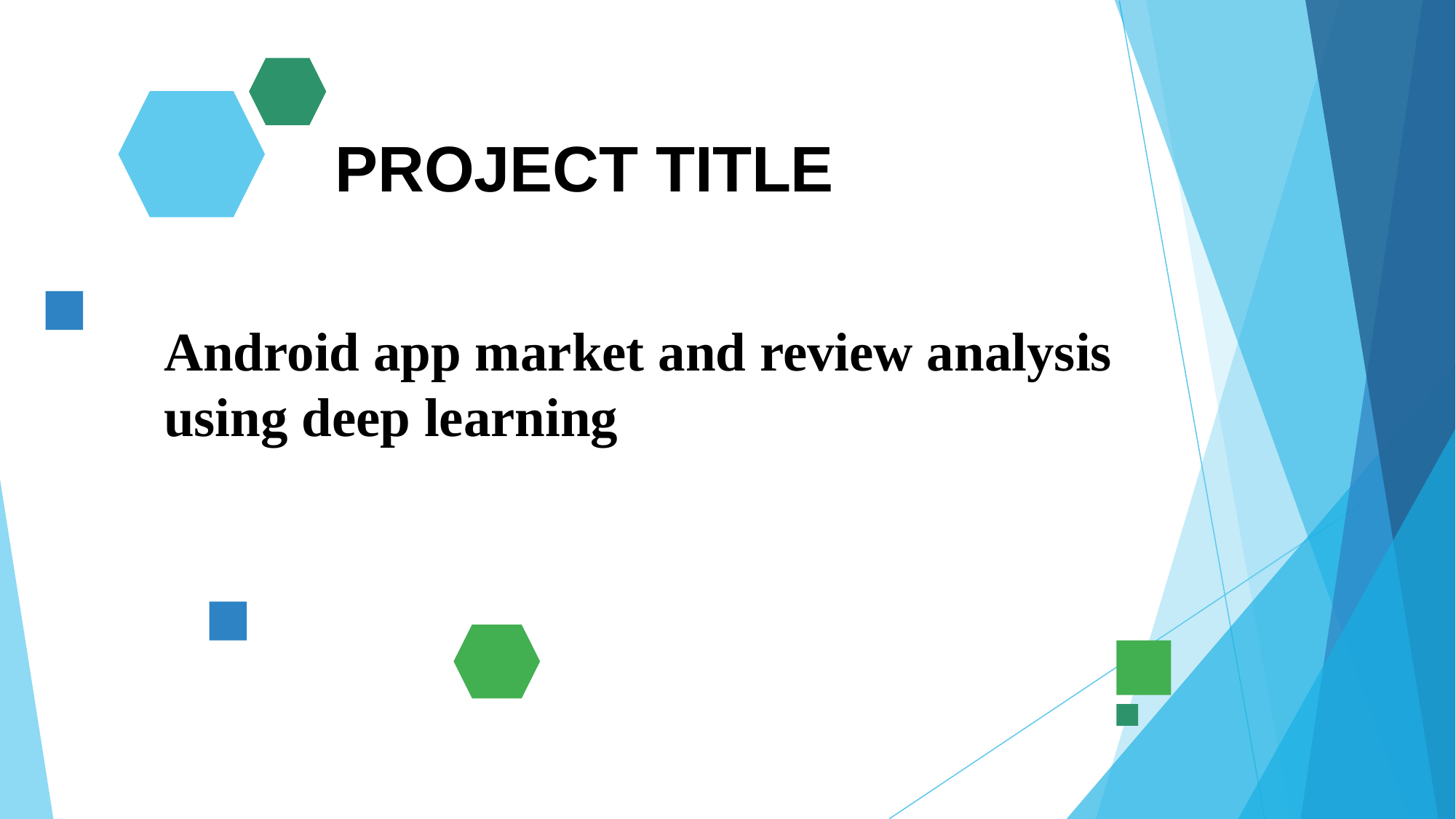

# PROJECT TITLE

Android app market and review analysis using deep learning